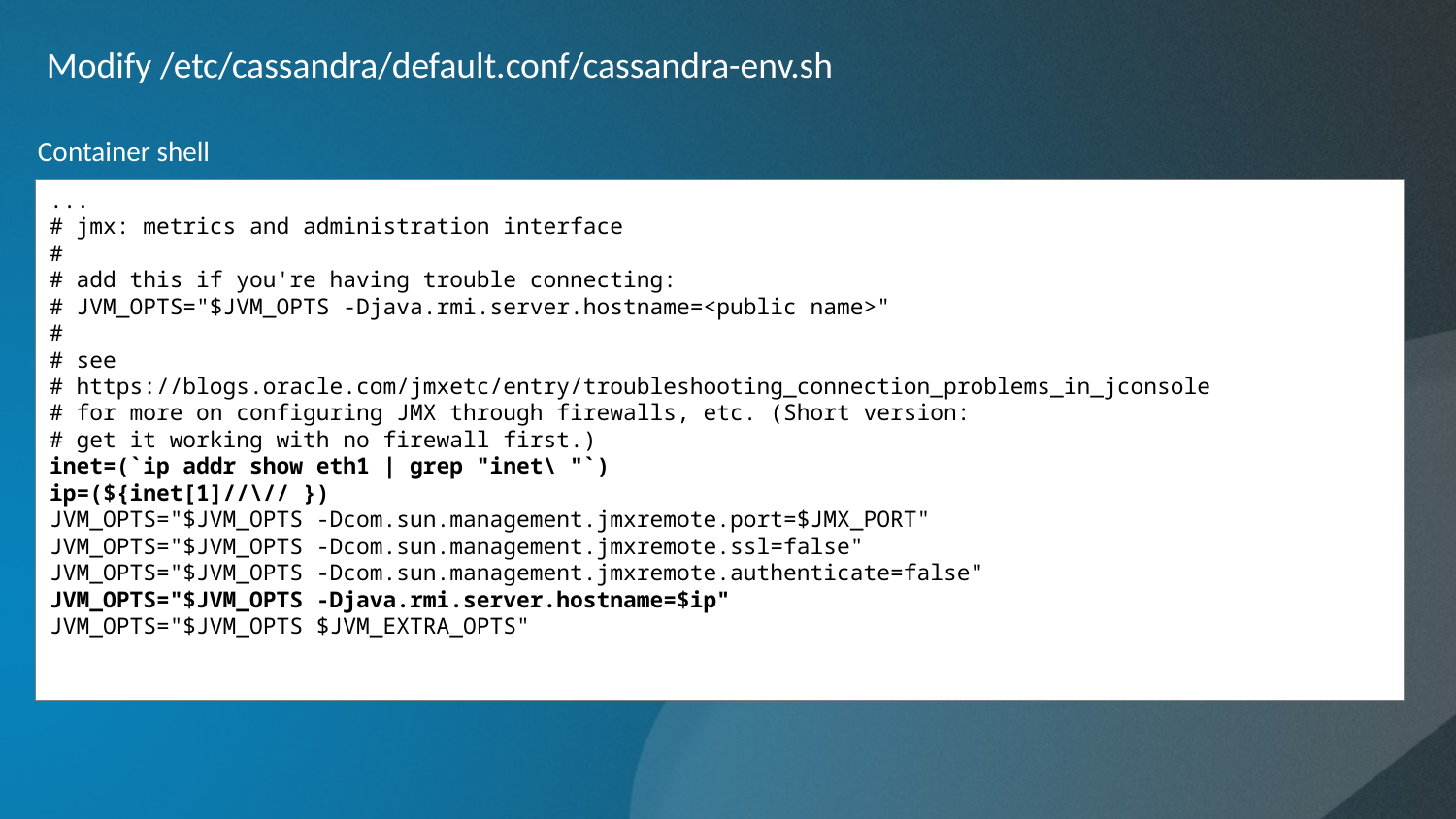

Modify /etc/cassandra/default.conf/cassandra-env.sh
Container shell
...
# jmx: metrics and administration interface
#
# add this if you're having trouble connecting:
# JVM_OPTS="$JVM_OPTS -Djava.rmi.server.hostname=<public name>"
#
# see
# https://blogs.oracle.com/jmxetc/entry/troubleshooting_connection_problems_in_jconsole
# for more on configuring JMX through firewalls, etc. (Short version:
# get it working with no firewall first.)
inet=(`ip addr show eth1 | grep "inet\ "`)
ip=(${inet[1]//\// })
JVM_OPTS="$JVM_OPTS -Dcom.sun.management.jmxremote.port=$JMX_PORT"
JVM_OPTS="$JVM_OPTS -Dcom.sun.management.jmxremote.ssl=false"
JVM_OPTS="$JVM_OPTS -Dcom.sun.management.jmxremote.authenticate=false"
JVM_OPTS="$JVM_OPTS -Djava.rmi.server.hostname=$ip"
JVM_OPTS="$JVM_OPTS $JVM_EXTRA_OPTS"